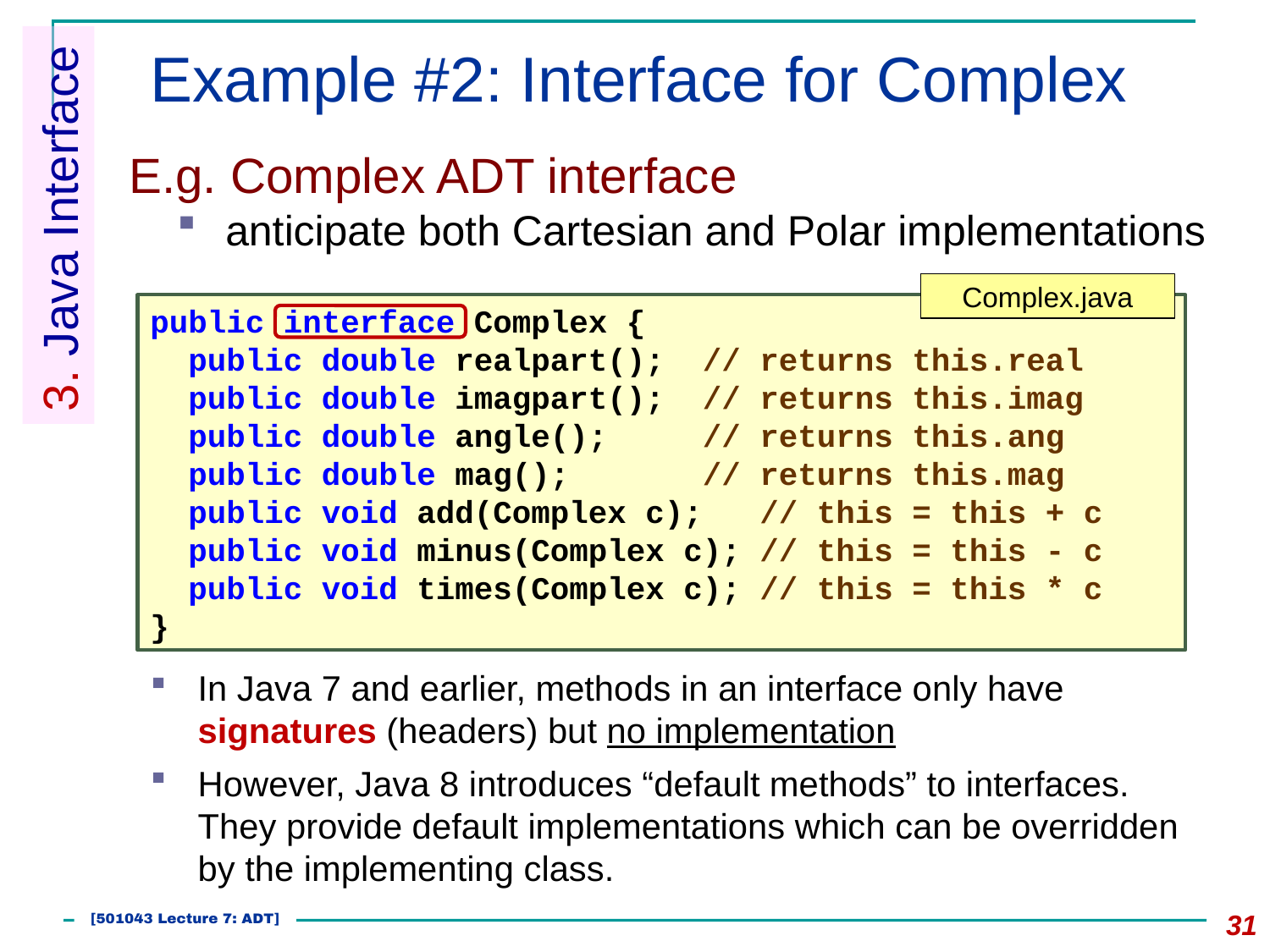

# Example #2: Interface for Complex
E.g. Complex ADT interface
anticipate both Cartesian and Polar implementations

3. Java Interface
Complex.java
public interface Complex {
  public double realpart();  // returns this.real
  public double imagpart();  // returns this.imag
  public double angle();     // returns this.ang
  public double mag();       // returns this.mag
  public void add(Complex c);   // this = this + c
  public void minus(Complex c); // this = this - c
  public void times(Complex c); // this = this * c
}

In Java 7 and earlier, methods in an interface only have signatures (headers) but no implementation
However, Java 8 introduces “default methods” to interfaces. They provide default implementations which can be overridden by the implementing class.
31
[501043 Lecture 7: ADT]